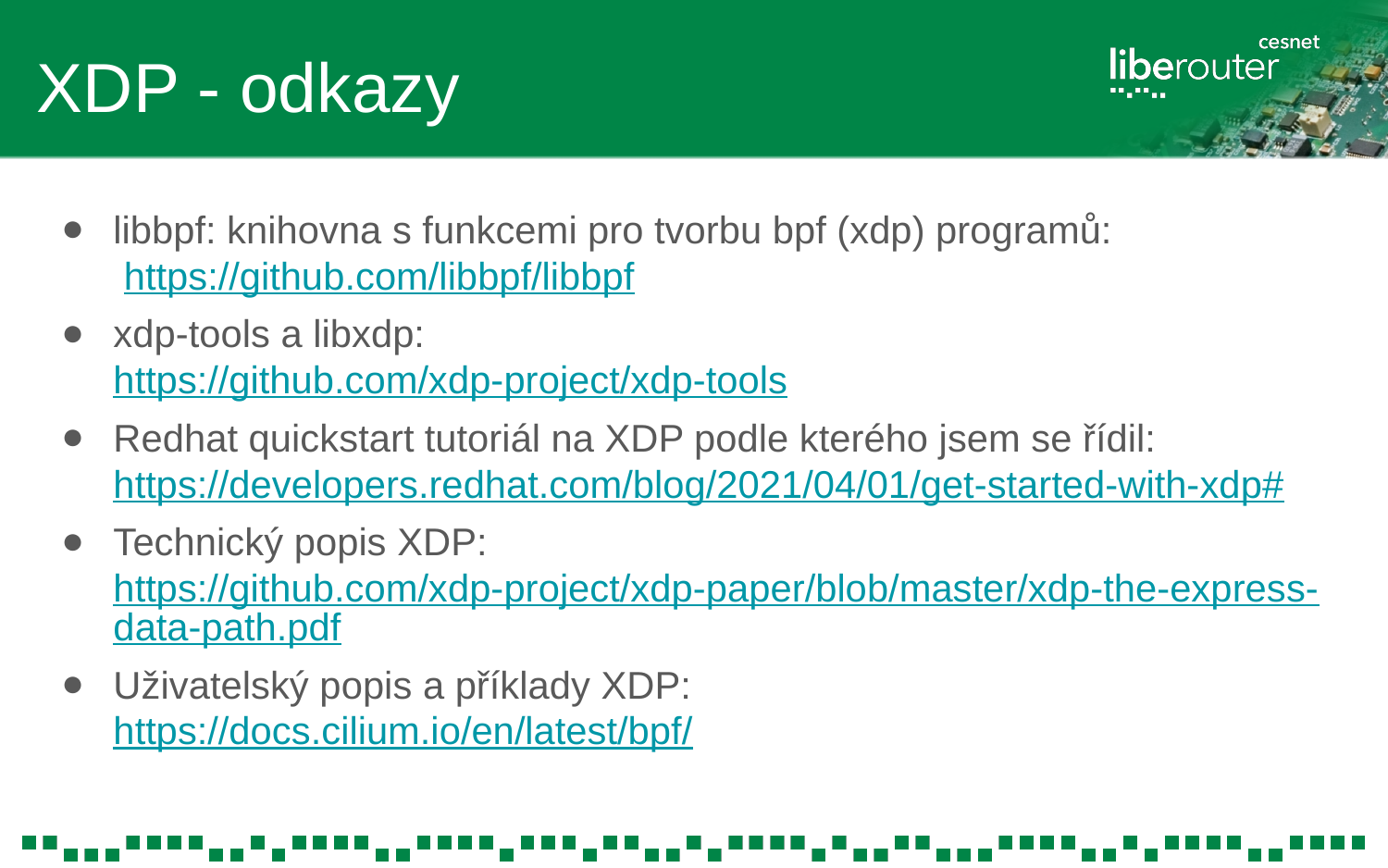

# XDP - odkazy
libbpf: knihovna s funkcemi pro tvorbu bpf (xdp) programů:
 https://github.com/libbpf/libbpf
xdp-tools a libxdp:
https://github.com/xdp-project/xdp-tools
Redhat quickstart tutoriál na XDP podle kterého jsem se řídil:
https://developers.redhat.com/blog/2021/04/01/get-started-with-xdp#
Technický popis XDP:
https://github.com/xdp-project/xdp-paper/blob/master/xdp-the-express-data-path.pdf
Uživatelský popis a příklady XDP:
https://docs.cilium.io/en/latest/bpf/